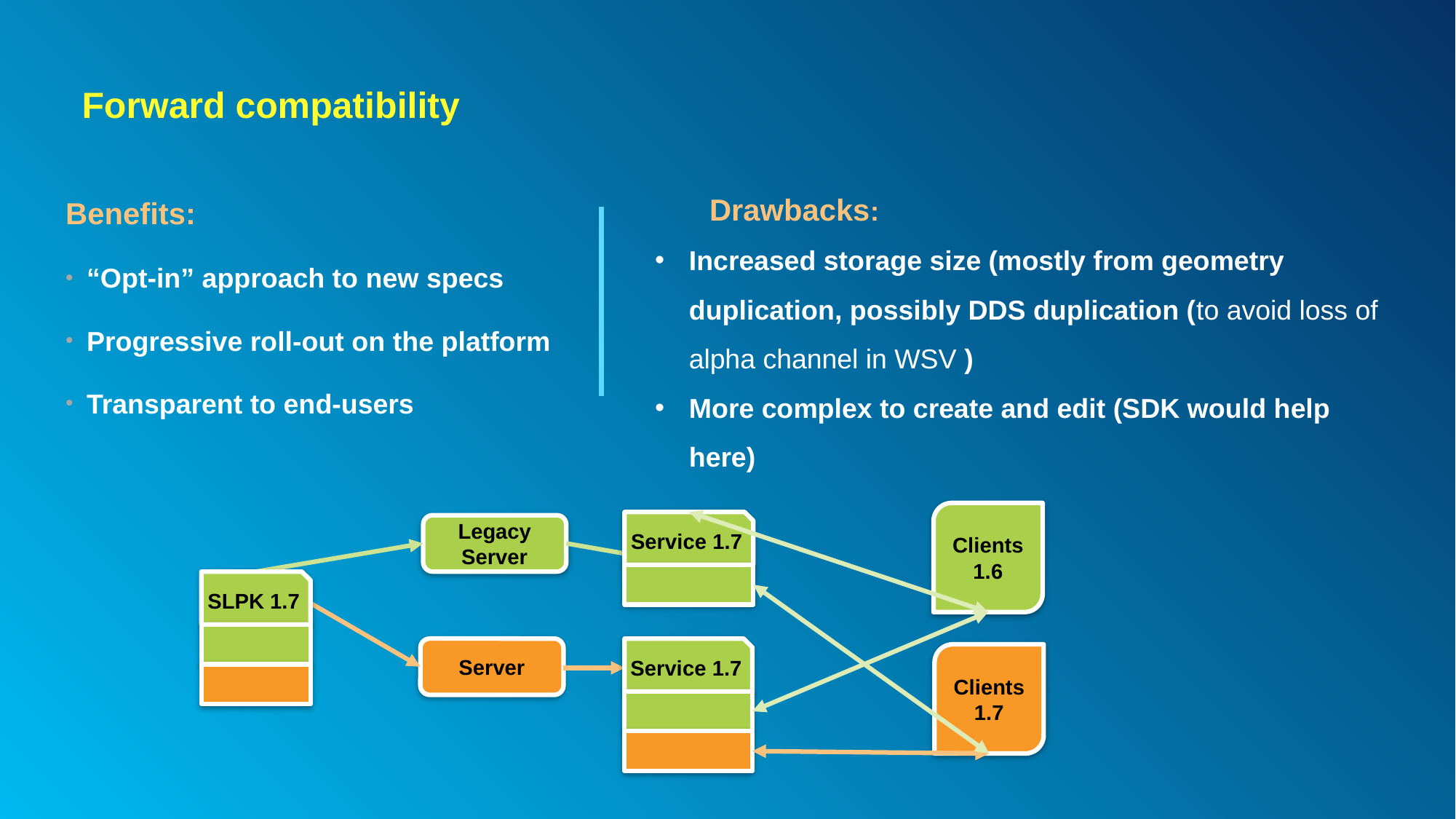

# Forward compatibility
	Drawbacks:
Increased storage size (mostly from geometry duplication, possibly DDS duplication (to avoid loss of alpha channel in WSV )
More complex to create and edit (SDK would help here)
Benefits:
“Opt-in” approach to new specs
Progressive roll-out on the platform
Transparent to end-users

Clients
1.6
Service 1.7

Legacy
Server
SLPK 1.7

Server
Service 1.7

Clients
1.7